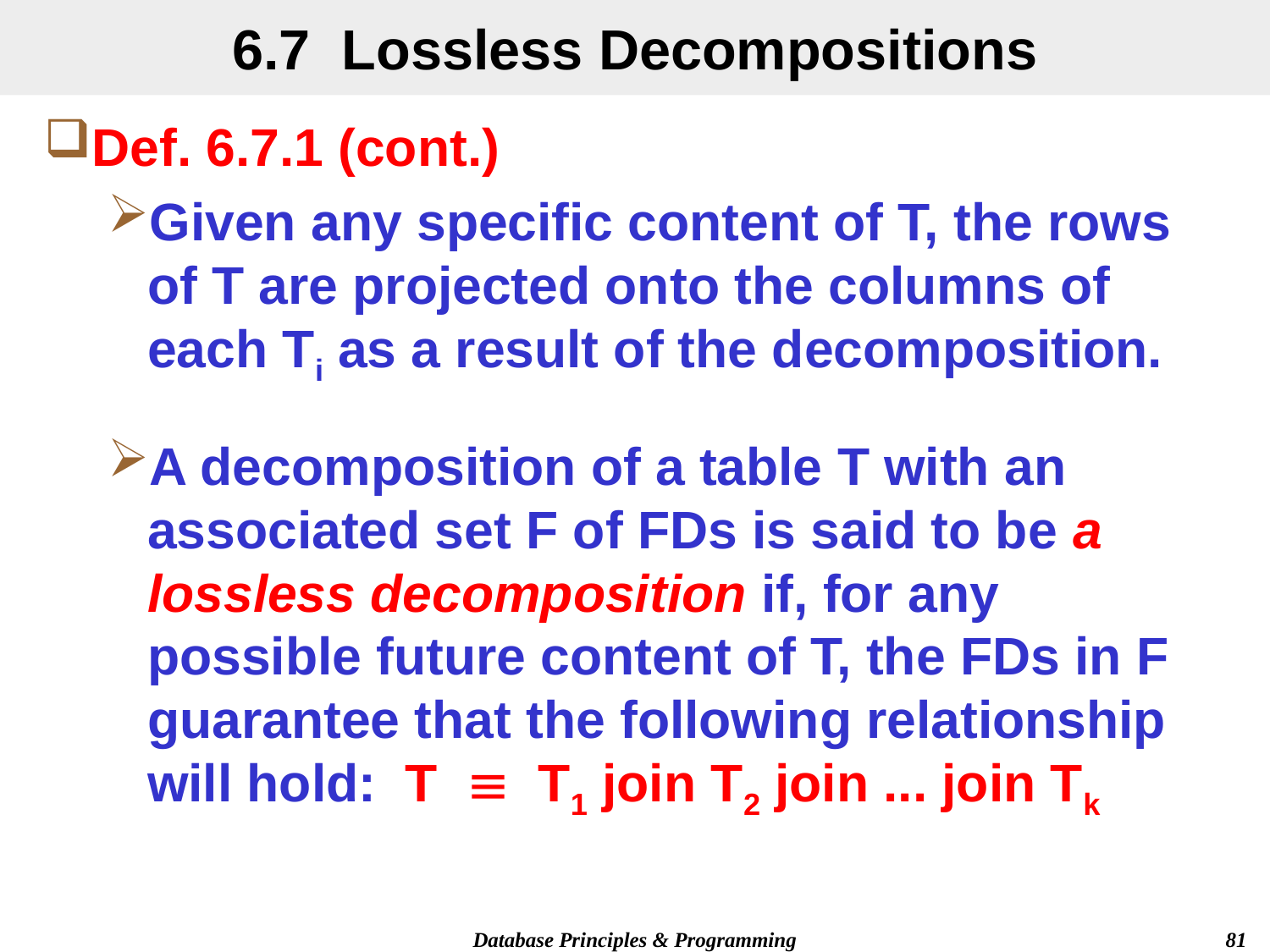

# 6.7  Lossless Decompositions
Def. 6.7.1 (cont.)
Given any specific content of T, the rows of T are projected onto the columns of each Ti as a result of the decomposition.
A decomposition of a table T with an associated set F of FDs is said to be a lossless decomposition if, for any possible future content of T, the FDs in F guarantee that the following relationship will hold:  T  ≡  T1 join T2 join ... join Tk

Database Principles & Programming
81